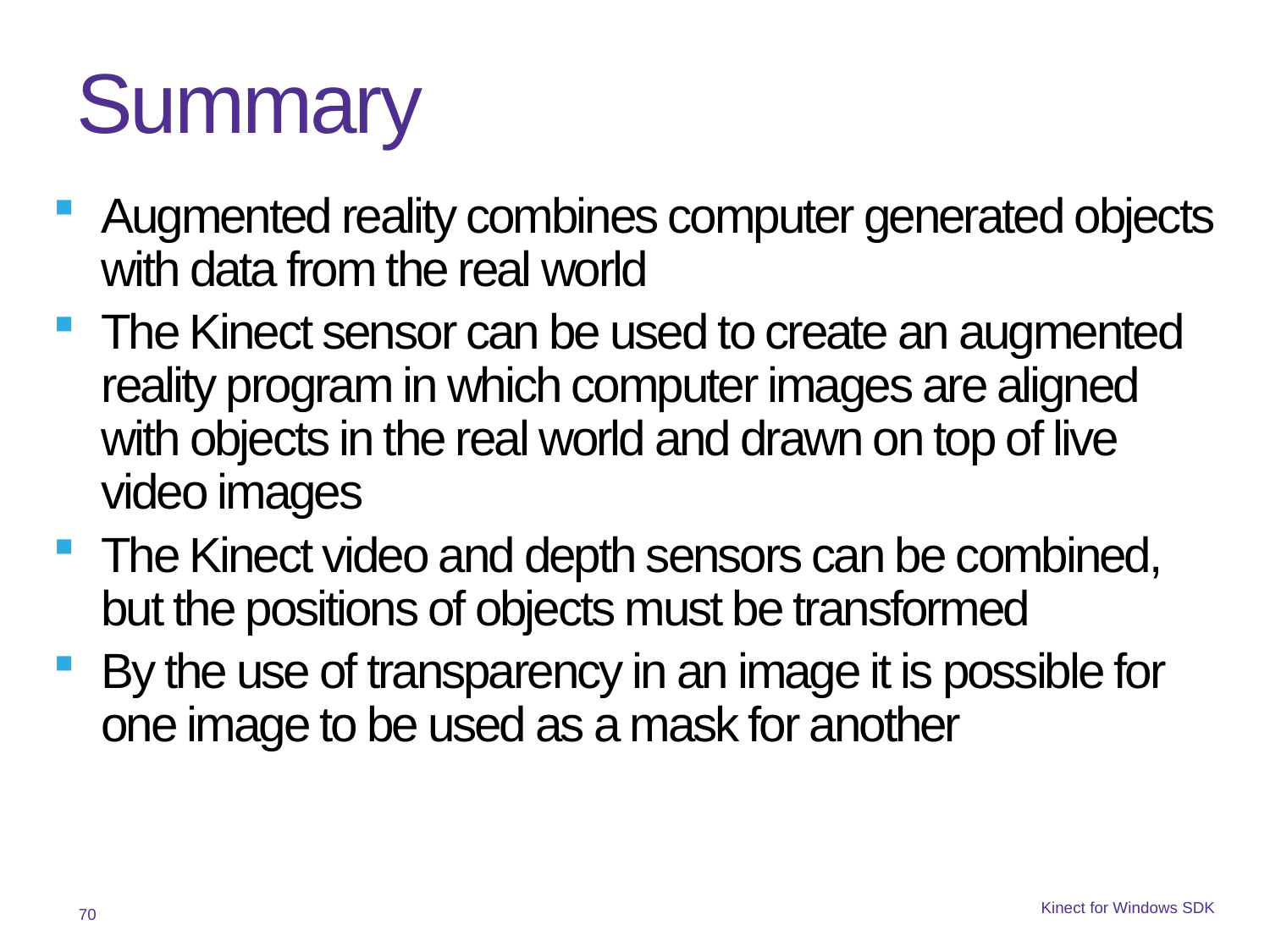

# Summary
Augmented reality combines computer generated objects with data from the real world
The Kinect sensor can be used to create an augmented reality program in which computer images are aligned with objects in the real world and drawn on top of live video images
The Kinect video and depth sensors can be combined, but the positions of objects must be transformed
By the use of transparency in an image it is possible for one image to be used as a mask for another
70